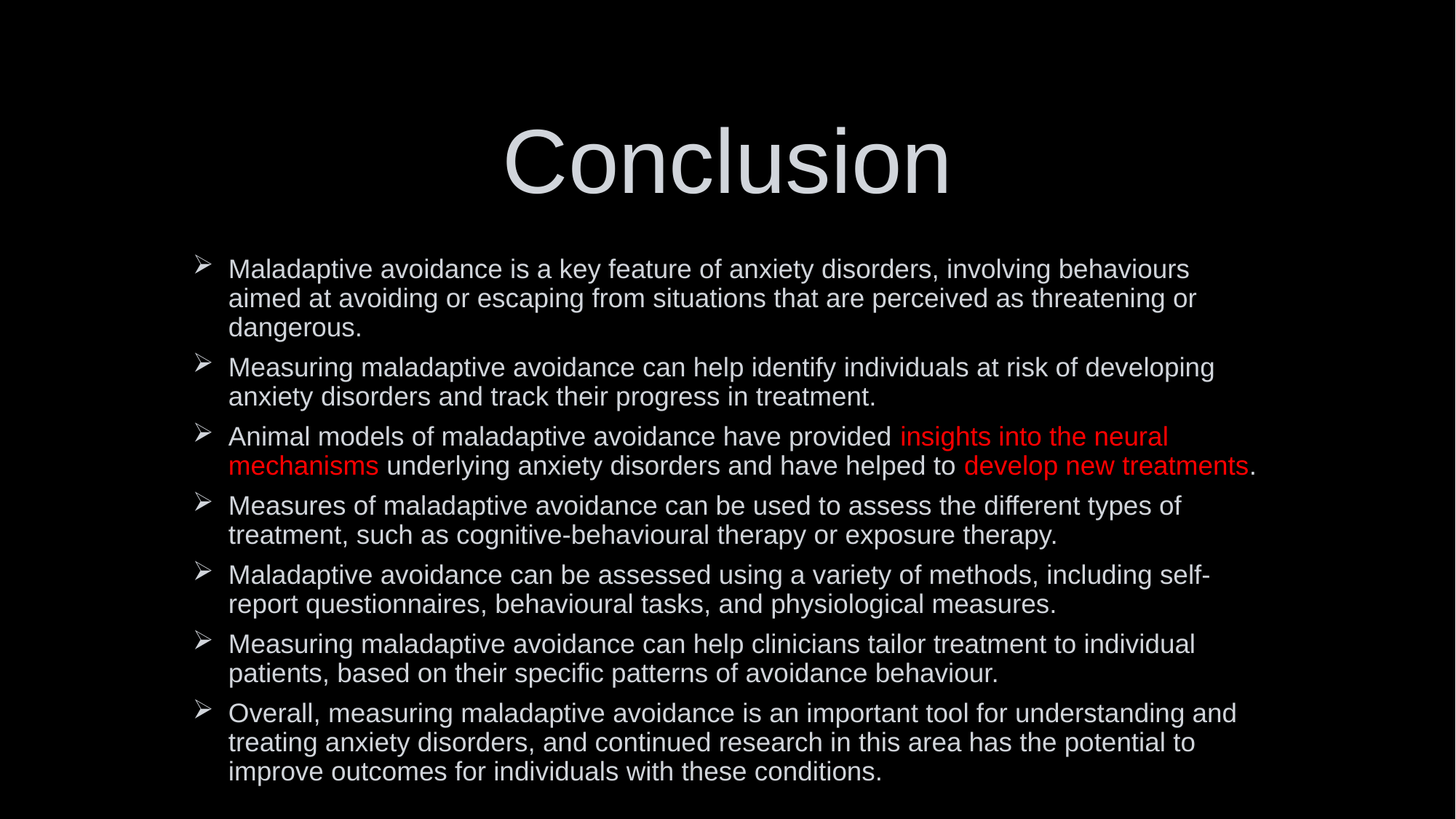

# Conclusion
Maladaptive avoidance is a key feature of anxiety disorders, involving behaviours aimed at avoiding or escaping from situations that are perceived as threatening or dangerous.
Measuring maladaptive avoidance can help identify individuals at risk of developing anxiety disorders and track their progress in treatment.
Animal models of maladaptive avoidance have provided insights into the neural mechanisms underlying anxiety disorders and have helped to develop new treatments.
Measures of maladaptive avoidance can be used to assess the different types of treatment, such as cognitive-behavioural therapy or exposure therapy.
Maladaptive avoidance can be assessed using a variety of methods, including self-report questionnaires, behavioural tasks, and physiological measures.
Measuring maladaptive avoidance can help clinicians tailor treatment to individual patients, based on their specific patterns of avoidance behaviour.
Overall, measuring maladaptive avoidance is an important tool for understanding and treating anxiety disorders, and continued research in this area has the potential to improve outcomes for individuals with these conditions.